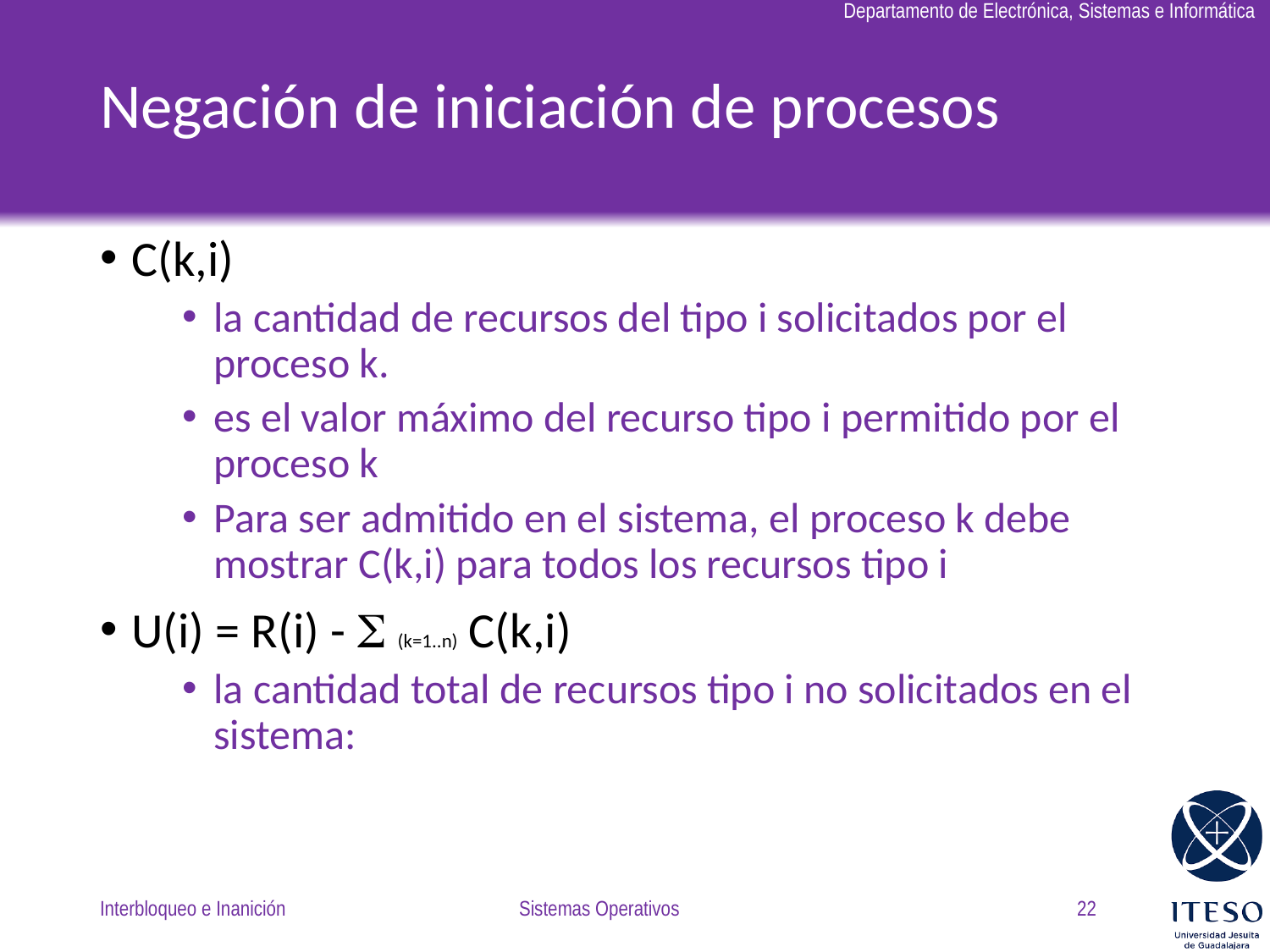

# Negación de iniciación de procesos
C(k,i)
la cantidad de recursos del tipo i solicitados por el proceso k.
es el valor máximo del recurso tipo i permitido por el proceso k
Para ser admitido en el sistema, el proceso k debe mostrar C(k,i) para todos los recursos tipo i
U(i) = R(i) - Σ (k=1..n) C(k,i)
la cantidad total de recursos tipo i no solicitados en el sistema:
Interbloqueo e Inanición
Sistemas Operativos
22